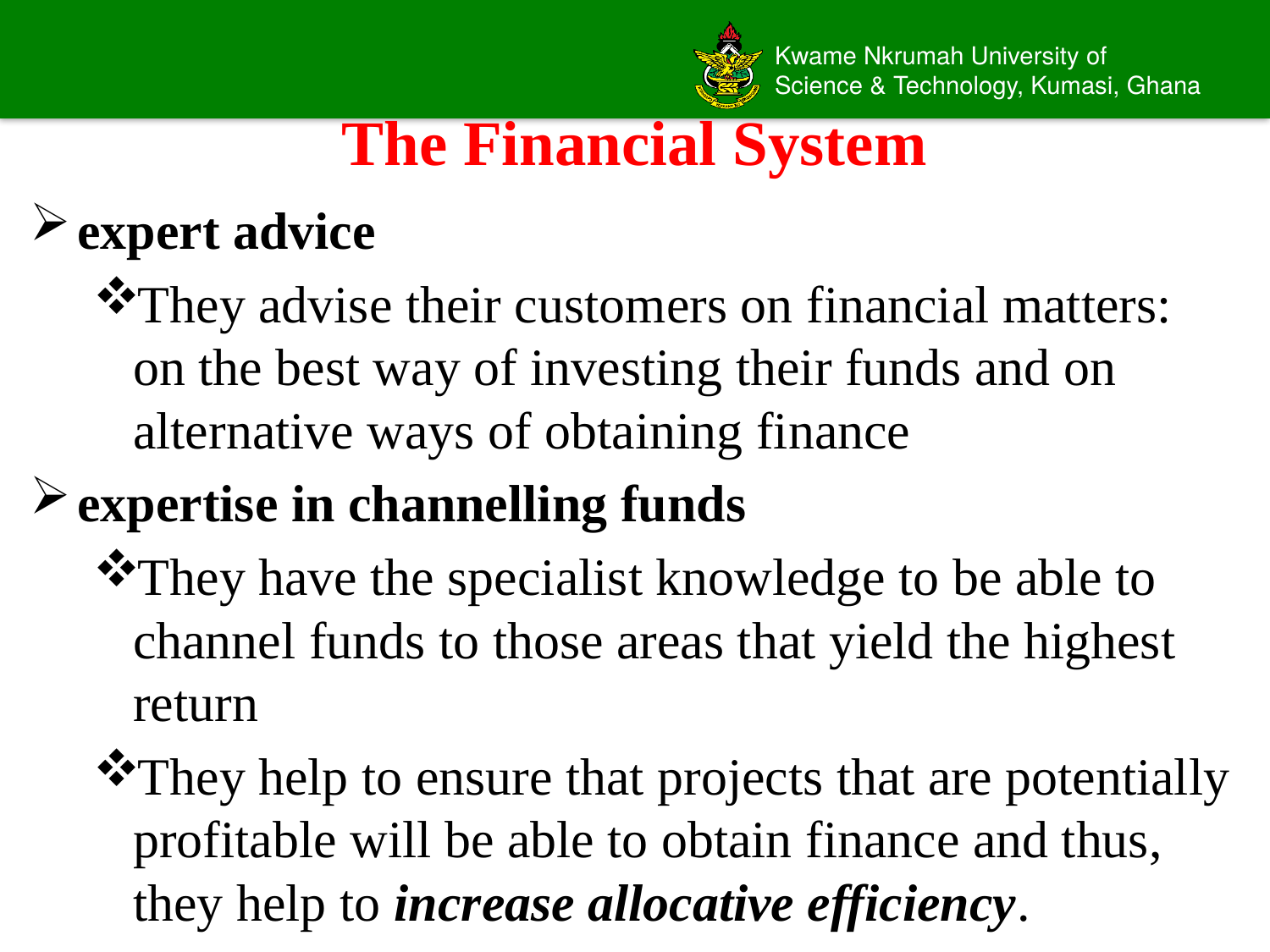

# The Financial System
expert advice
They advise their customers on financial matters: on the best way of investing their funds and on alternative ways of obtaining finance
expertise in channelling funds
They have the specialist knowledge to be able to channel funds to those areas that yield the highest return
They help to ensure that projects that are potentially profitable will be able to obtain finance and thus, they help to increase allocative efficiency.